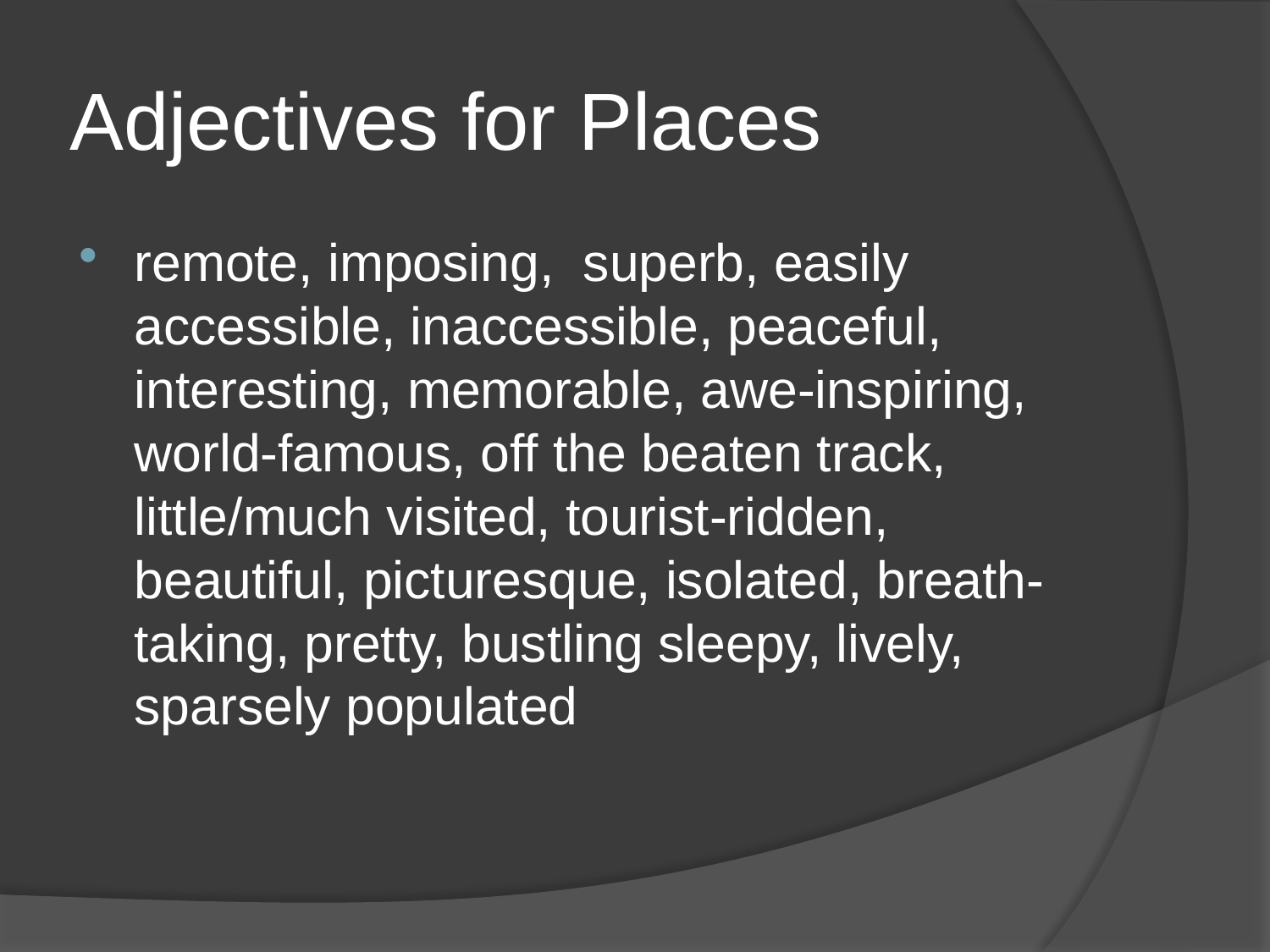

# Adjectives for Places
remote, imposing,  superb, easily accessible, inaccessible, peaceful, interesting, memorable, awe-inspiring, world-famous, off the beaten track, little/much visited, tourist-ridden, beautiful, picturesque, isolated, breath-taking, pretty, bustling sleepy, lively, sparsely populated